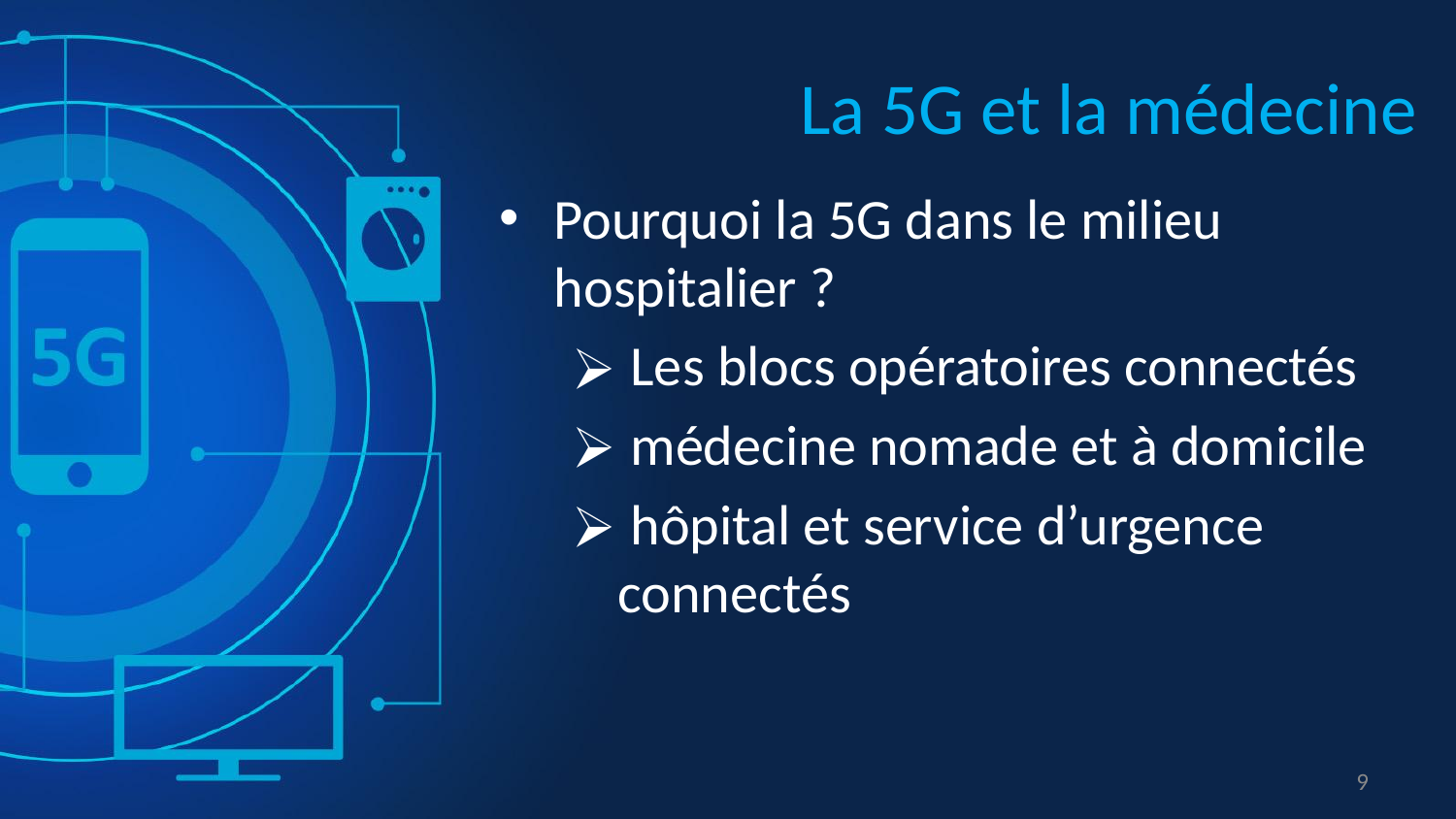

# La 5G et la médecine
Pourquoi la 5G dans le milieu hospitalier ?
 Les blocs opératoires connectés
 médecine nomade et à domicile
 hôpital et service d’urgence connectés

9